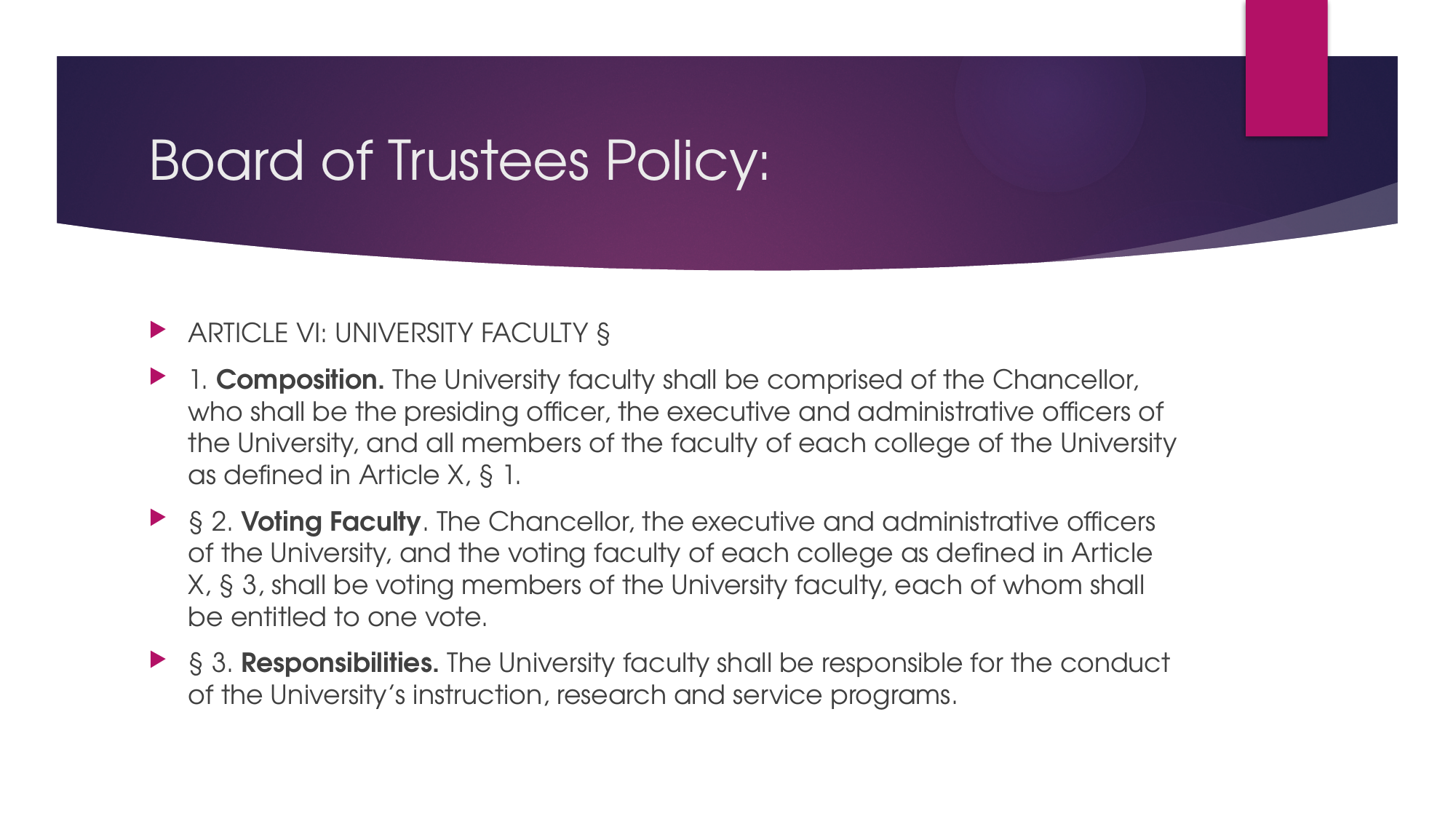

# Board of Trustees Policy:
ARTICLE VI: UNIVERSITY FACULTY §
1. Composition. The University faculty shall be comprised of the Chancellor, who shall be the presiding officer, the executive and administrative officers of the University, and all members of the faculty of each college of the University as defined in Article X, § 1.
§ 2. Voting Faculty. The Chancellor, the executive and administrative officers of the University, and the voting faculty of each college as defined in Article X, § 3, shall be voting members of the University faculty, each of whom shall be entitled to one vote.
§ 3. Responsibilities. The University faculty shall be responsible for the conduct of the University’s instruction, research and service programs.